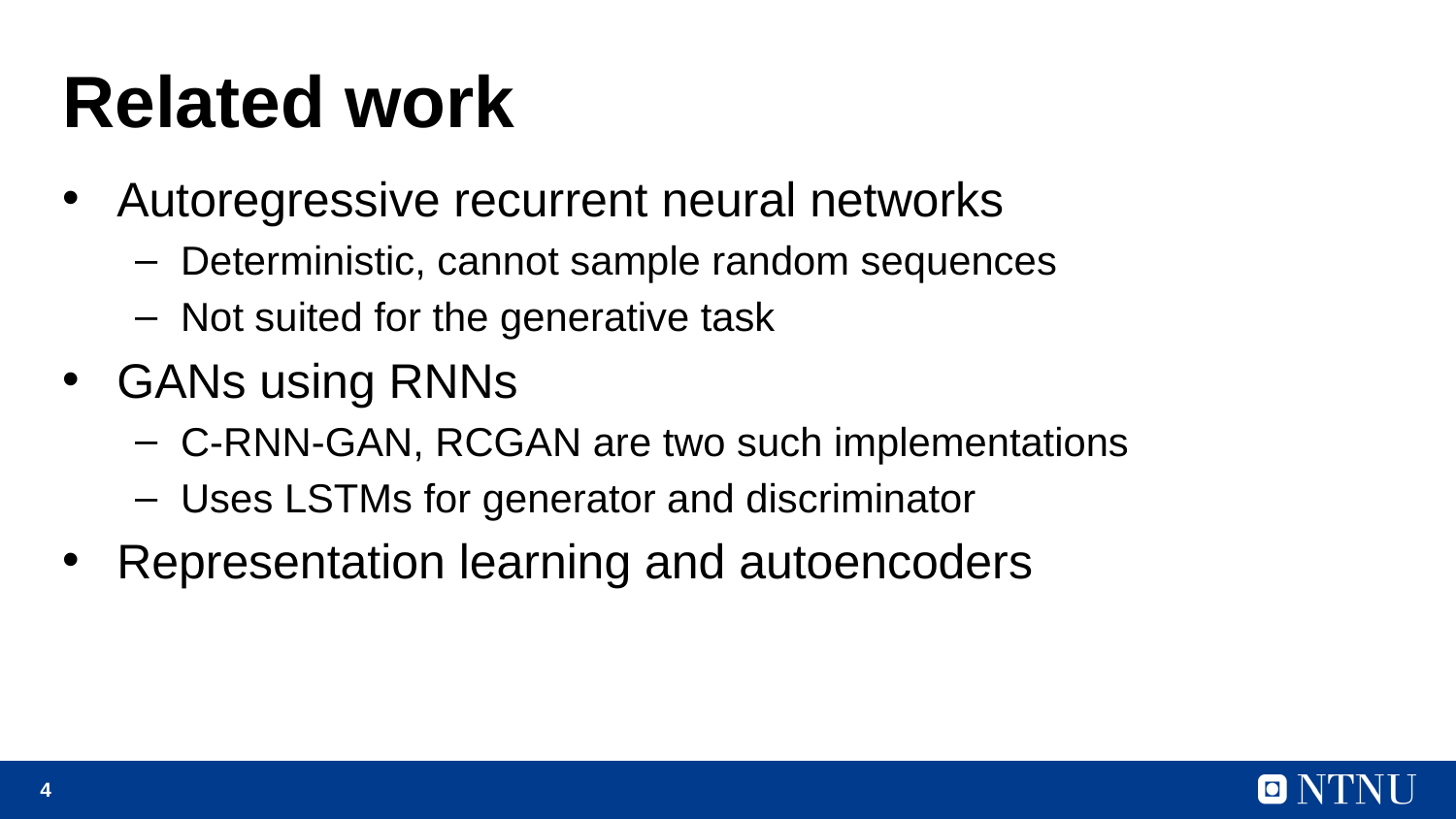

# Related work
Autoregressive recurrent neural networks
Deterministic, cannot sample random sequences
Not suited for the generative task
GANs using RNNs
C-RNN-GAN, RCGAN are two such implementations
Uses LSTMs for generator and discriminator
Representation learning and autoencoders